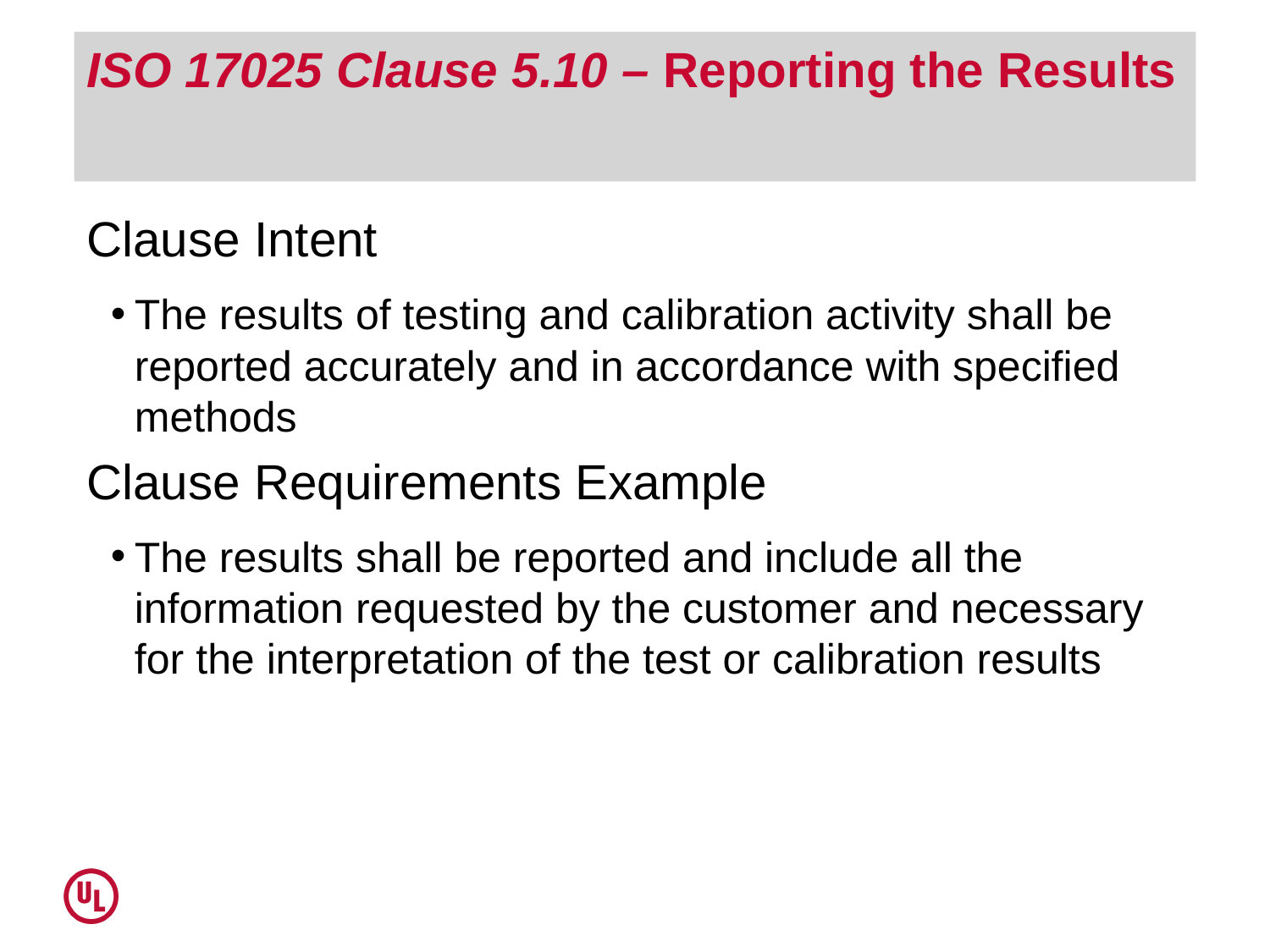

# ISO 17025 Clause 5.10 – Reporting the Results
Clause Intent
The results of testing and calibration activity shall be reported accurately and in accordance with specified methods
Clause Requirements Example
The results shall be reported and include all the information requested by the customer and necessary for the interpretation of the test or calibration results